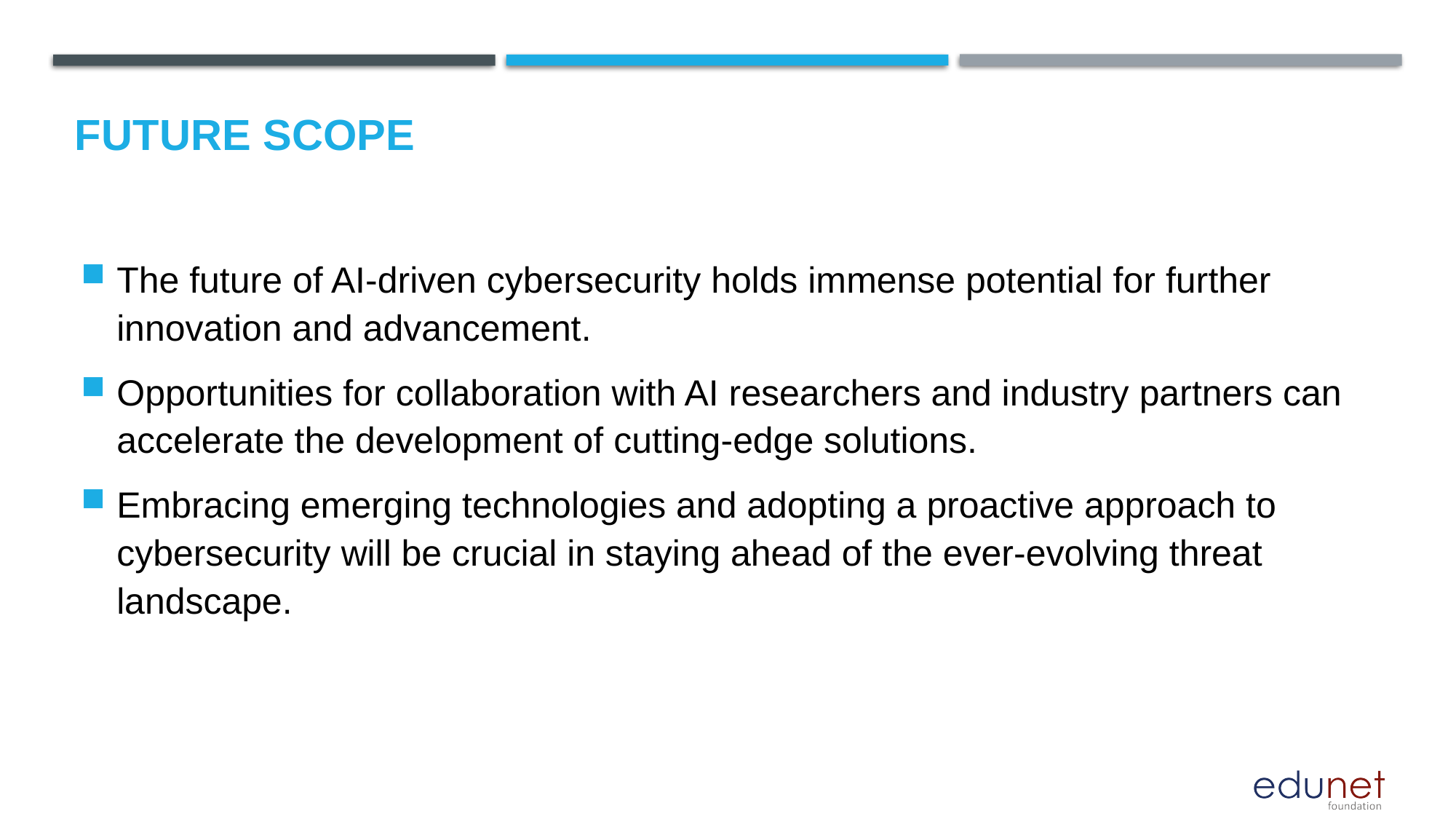

Future scope

The future of AI-driven cybersecurity holds immense potential for further innovation and advancement.
Opportunities for collaboration with AI researchers and industry partners can accelerate the development of cutting-edge solutions.
Embracing emerging technologies and adopting a proactive approach to cybersecurity will be crucial in staying ahead of the ever-evolving threat landscape.